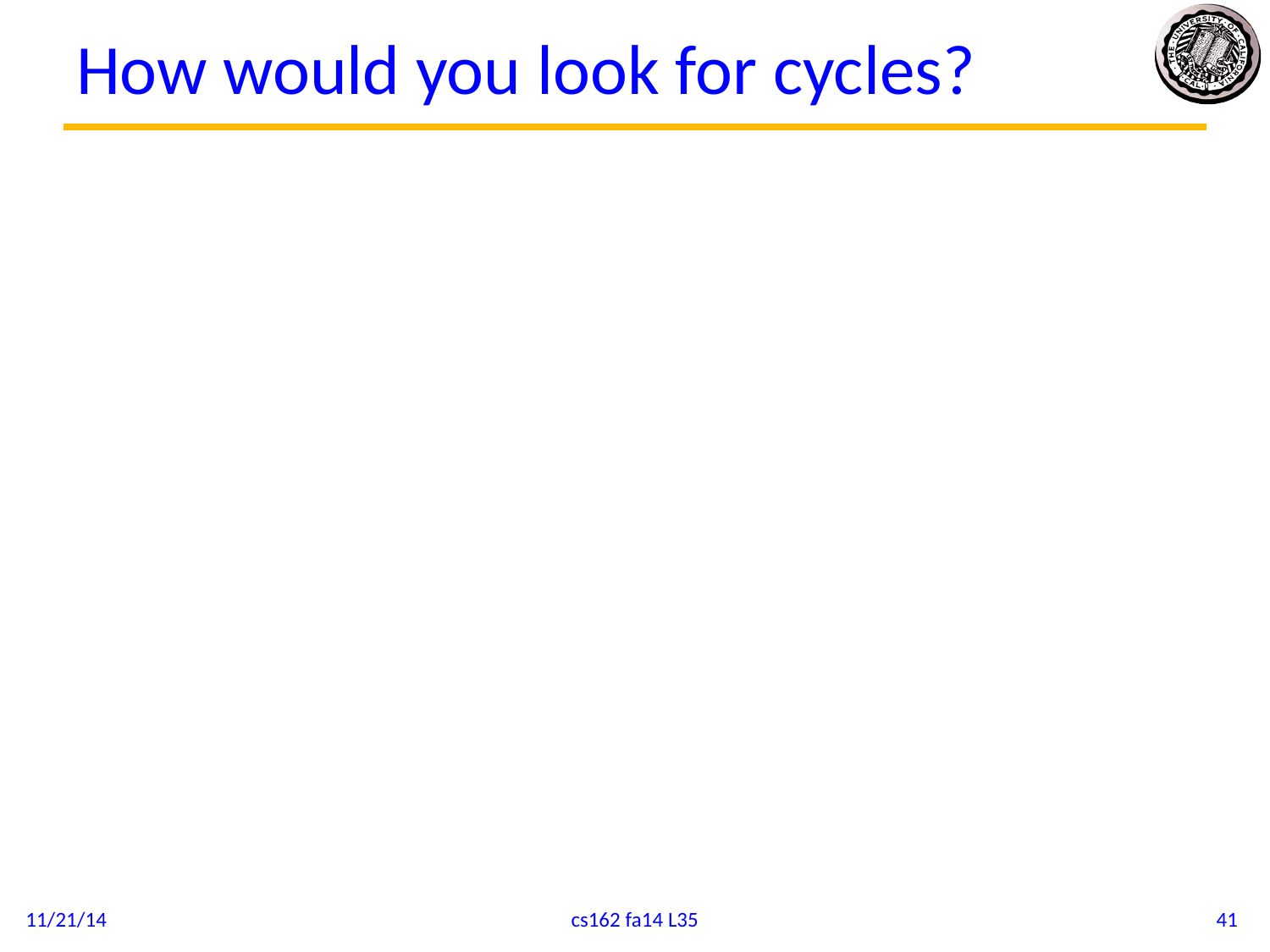

# How would you look for cycles?

11/21/14
cs162 fa14 L35
41